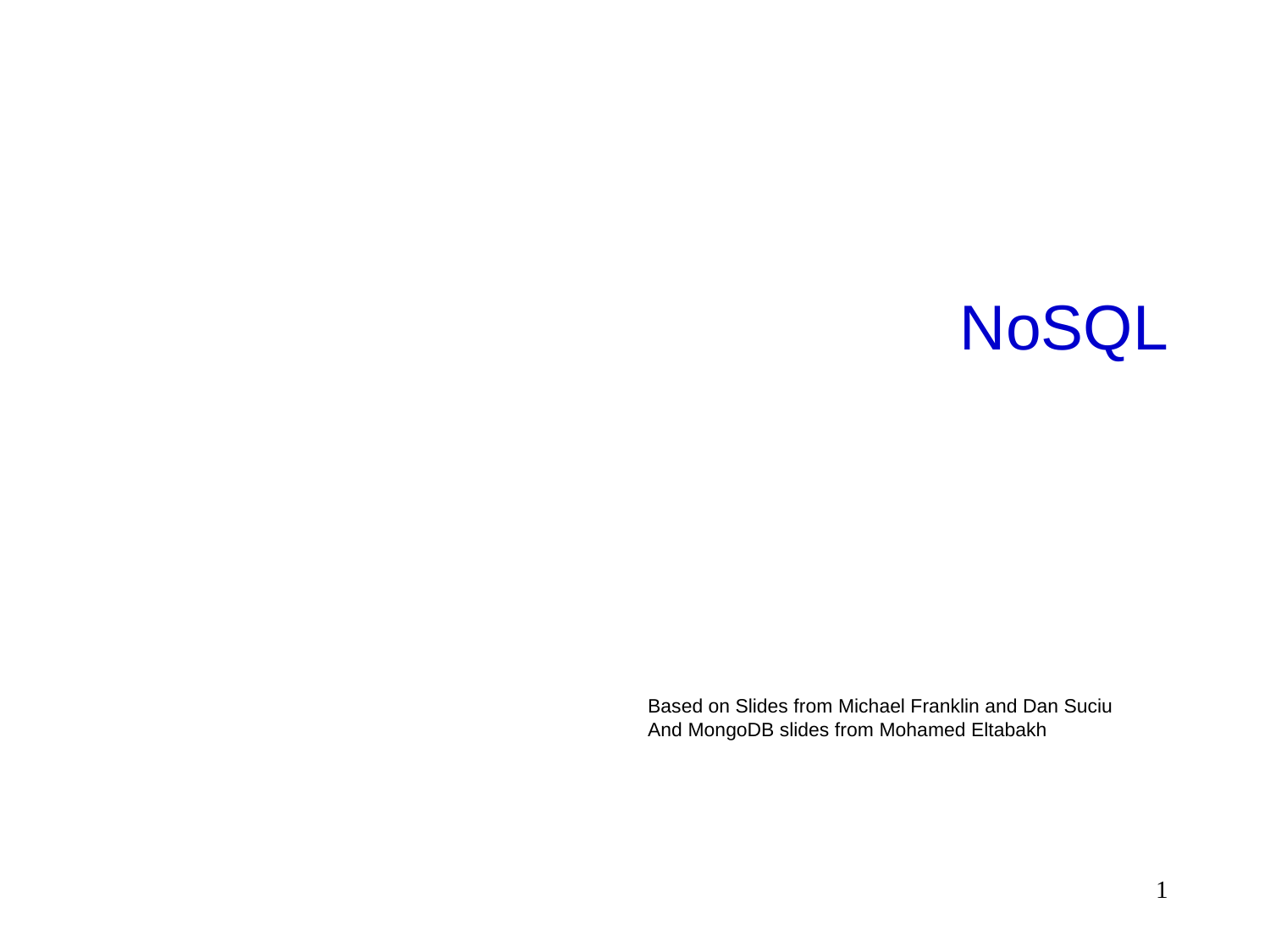

# NoSQL
Based on Slides from Michael Franklin and Dan Suciu
And MongoDB slides from Mohamed Eltabakh
1